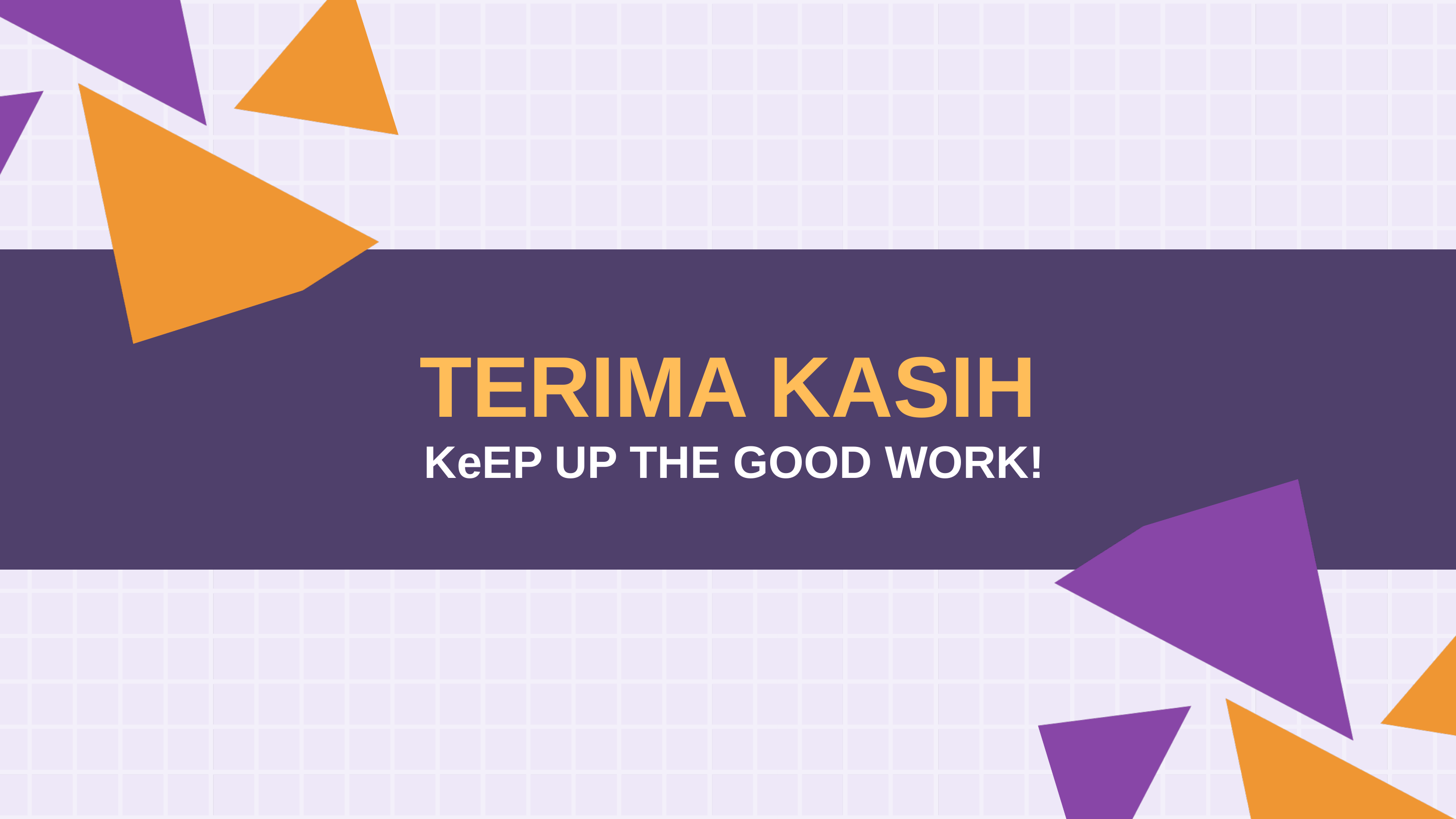

TERIMA KASIH
 KeEP UP THE GOOD WORK!